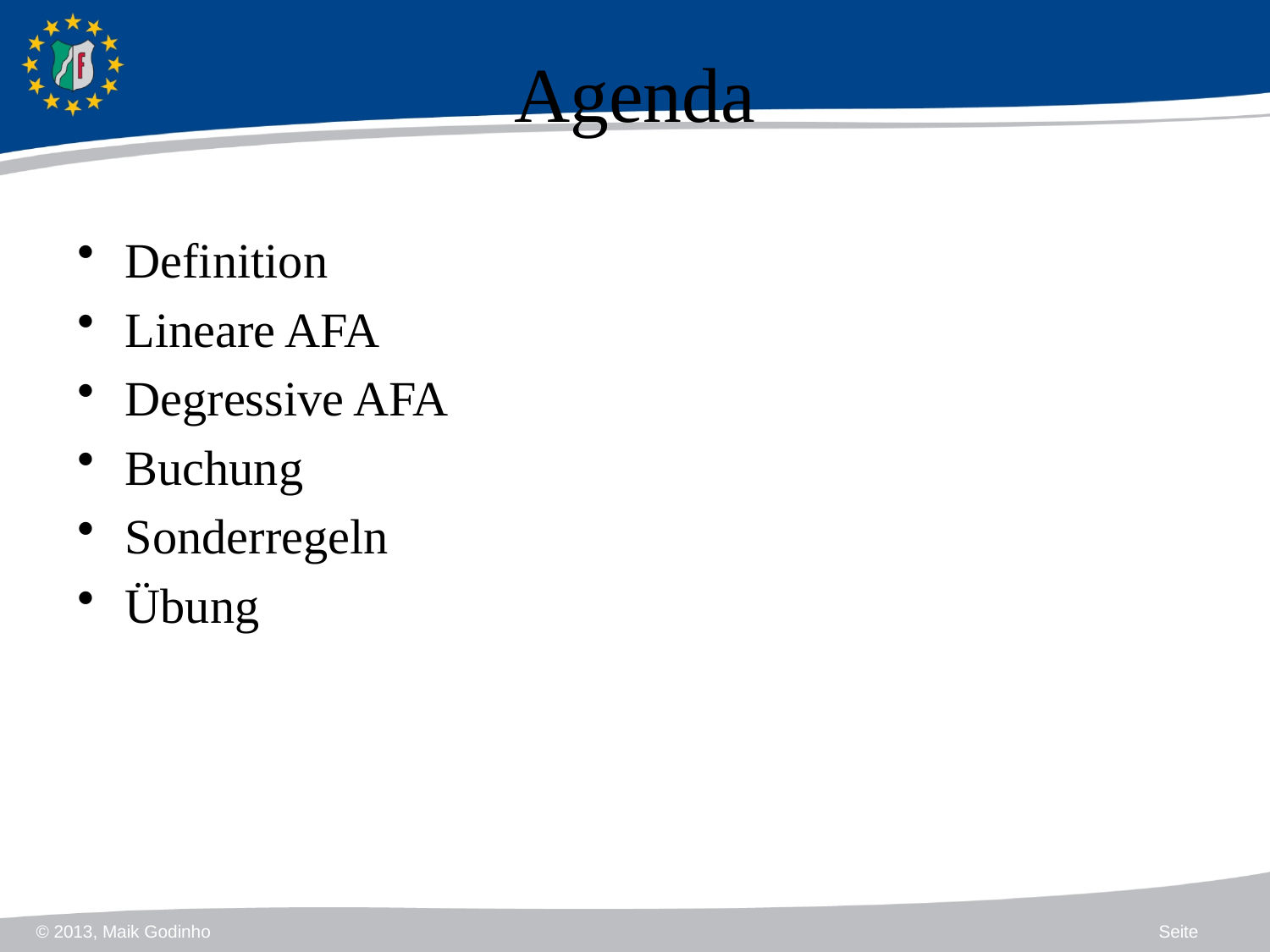

# Agenda
Definition
Lineare AFA
Degressive AFA
Buchung
Sonderregeln
Übung